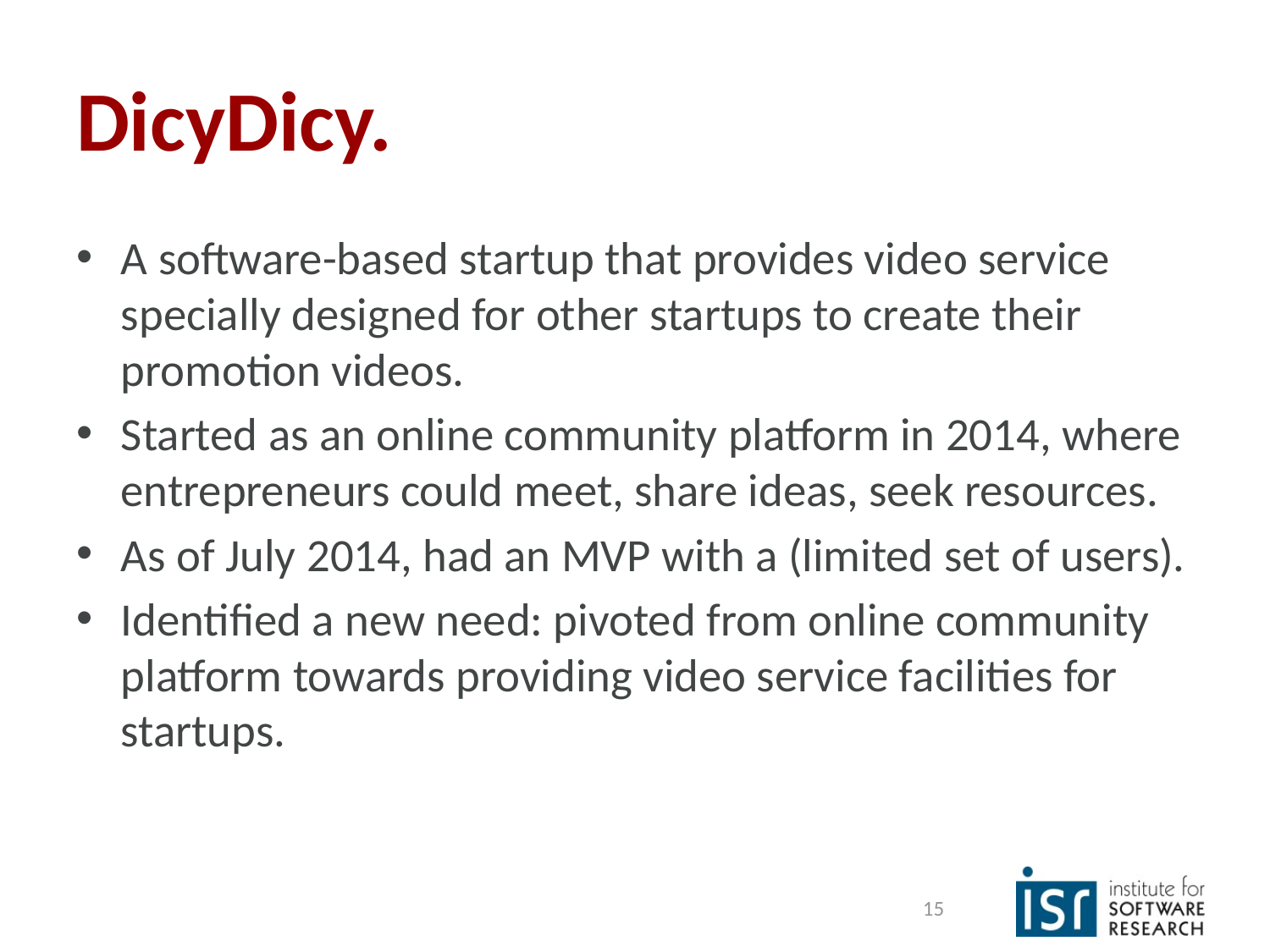

# DicyDicy.
A software-based startup that provides video service specially designed for other startups to create their promotion videos.
Started as an online community platform in 2014, where entrepreneurs could meet, share ideas, seek resources.
As of July 2014, had an MVP with a (limited set of users).
Identified a new need: pivoted from online community platform towards providing video service facilities for startups.
15